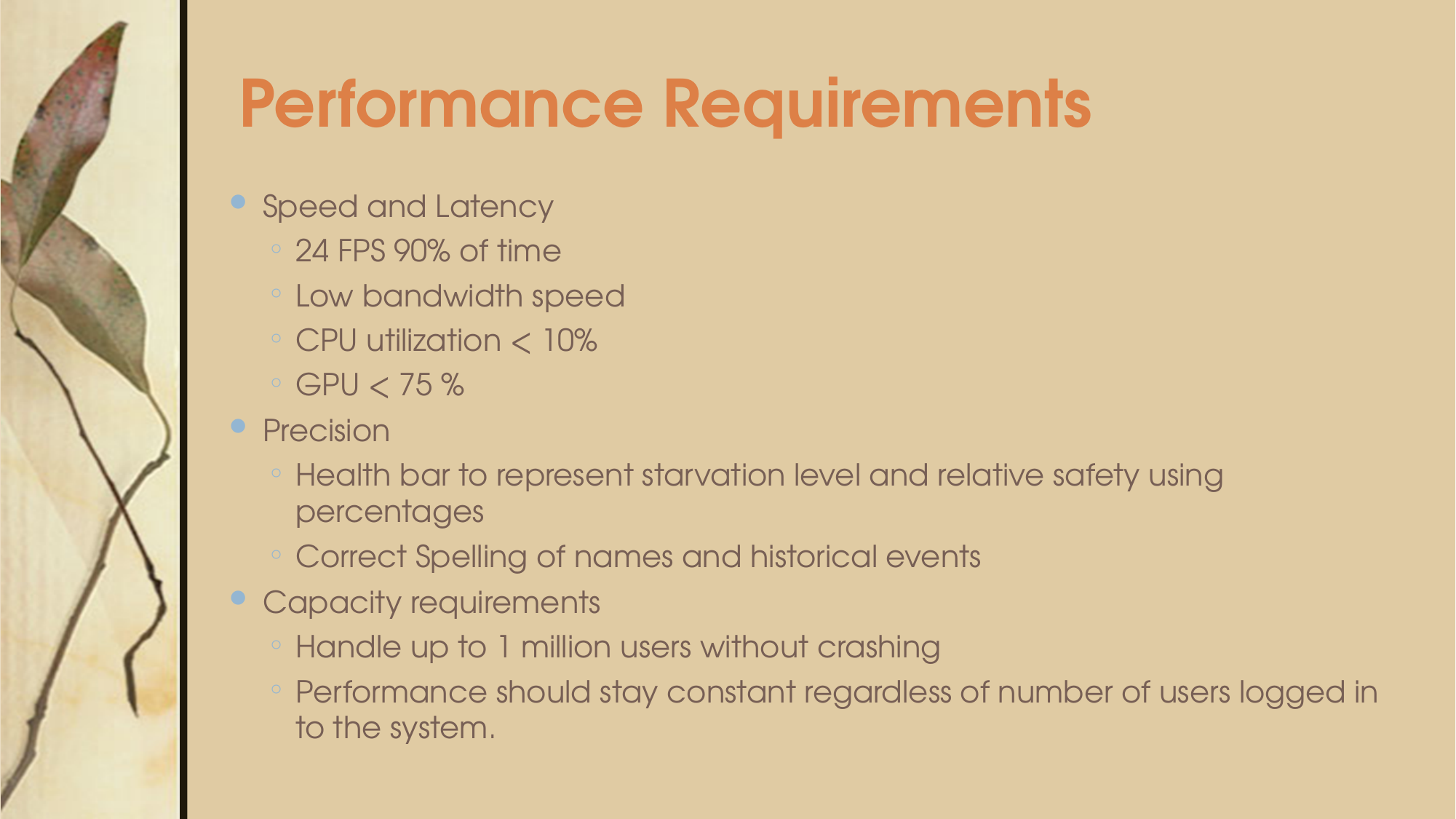

# Performance Requirements
Speed and Latency
24 FPS 90% of time
Low bandwidth speed
CPU utilization < 10%
GPU < 75 %
Precision
Health bar to represent starvation level and relative safety using percentages
Correct Spelling of names and historical events
Capacity requirements
Handle up to 1 million users without crashing
Performance should stay constant regardless of number of users logged in to the system.